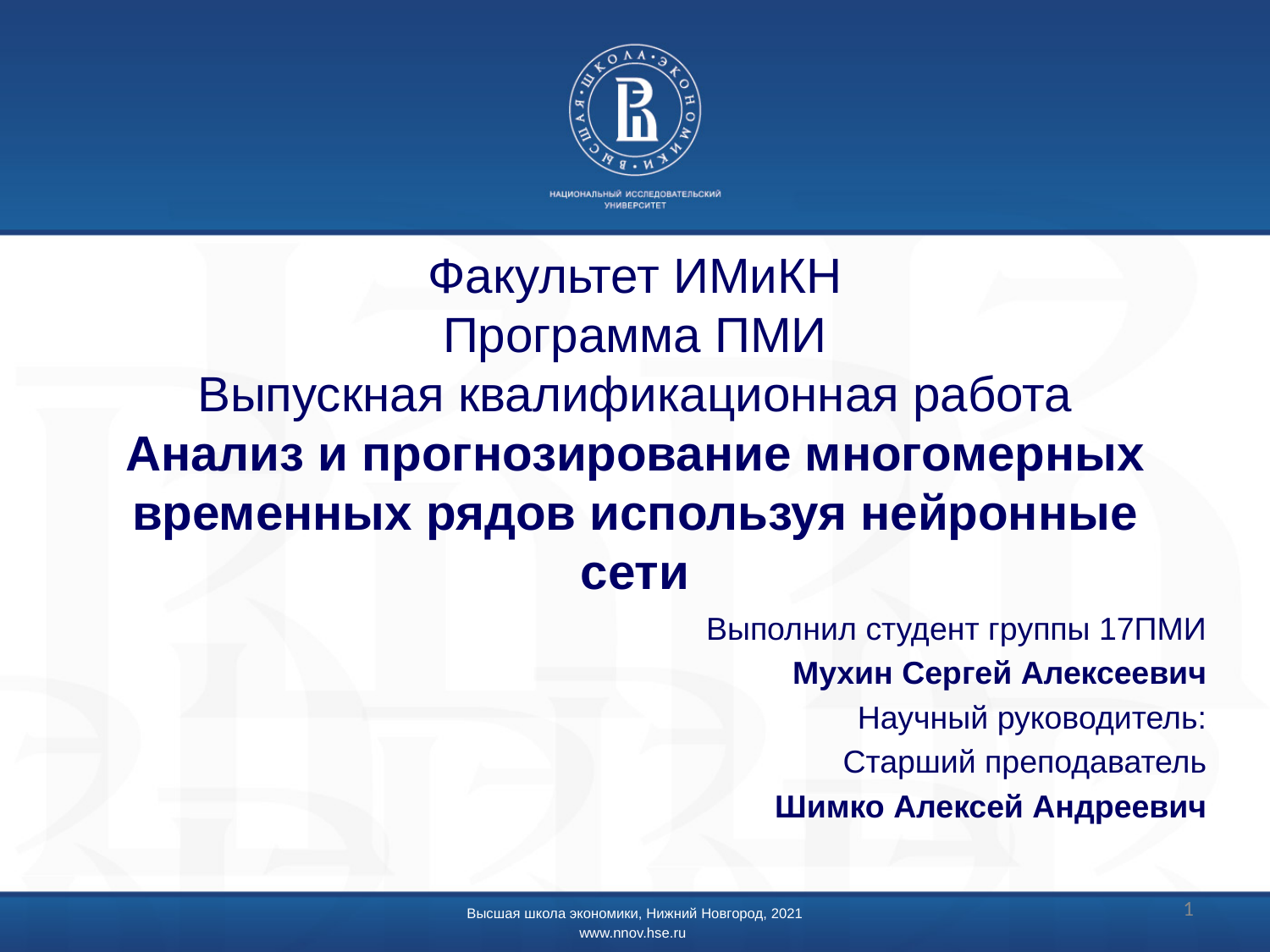

# Факультет ИМиКН Программа ПМИ Выпускная квалификационная работа Анализ и прогнозирование многомерных временных рядов используя нейронные сети
Выполнил студент группы 17ПМИ
Мухин Сергей Алексеевич
Научный руководитель:
Старший преподаватель
Шимко Алексей Андреевич

1
Высшая школа экономики, Нижний Новгород, 2021
www.nnov.hse.ru